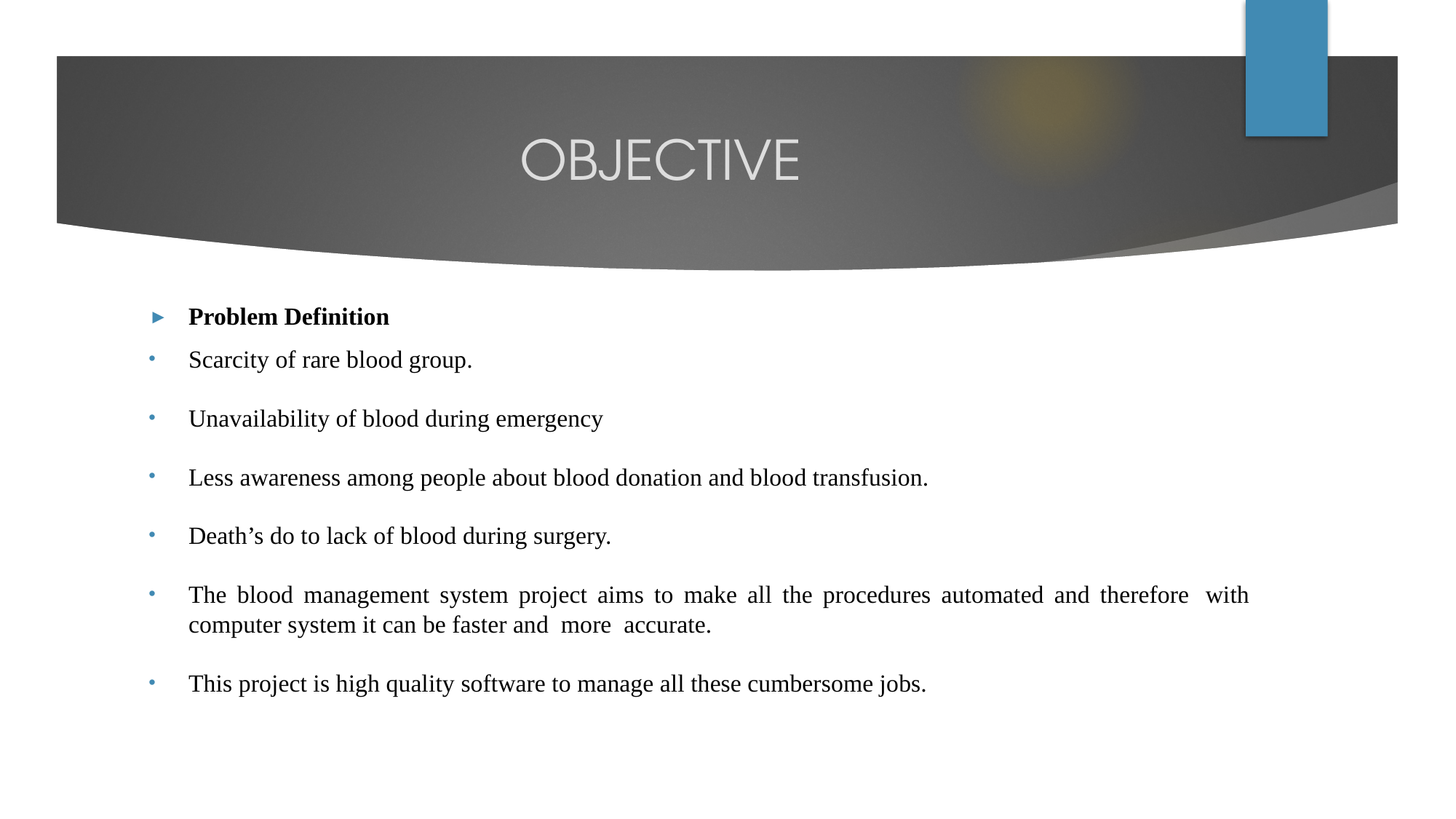

# OBJECTIVE
Problem Definition
Scarcity of rare blood group.

Unavailability of blood during emergency

Less awareness among people about blood donation and blood transfusion.

Death’s do to lack of blood during surgery.

The blood management system project aims to make all the procedures automated and therefore  with  computer system it can be faster and  more  accurate.

This project is high quality software to manage all these cumbersome jobs.